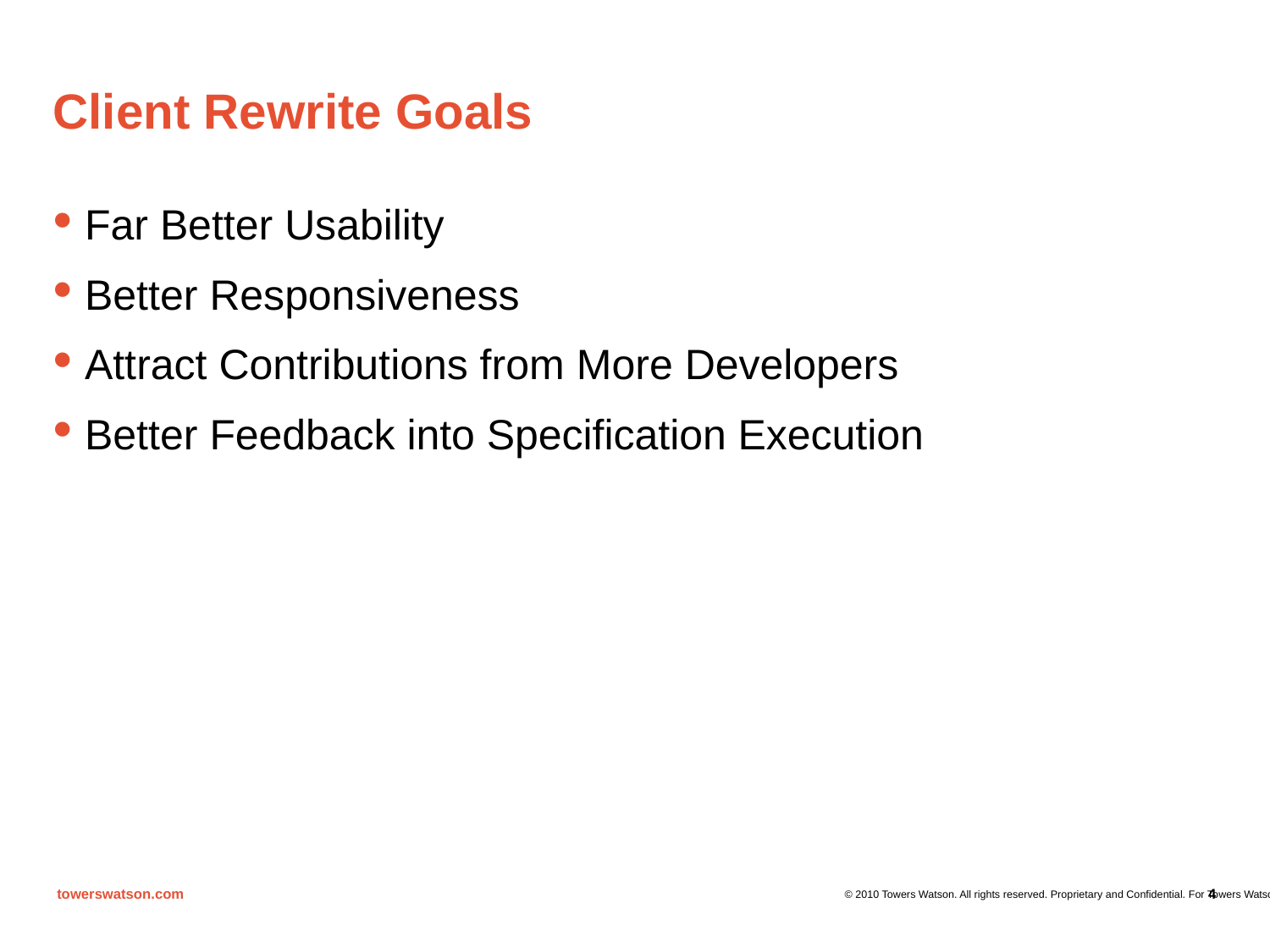

# Client Rewrite Goals
Far Better Usability
Better Responsiveness
Attract Contributions from More Developers
Better Feedback into Specification Execution

4